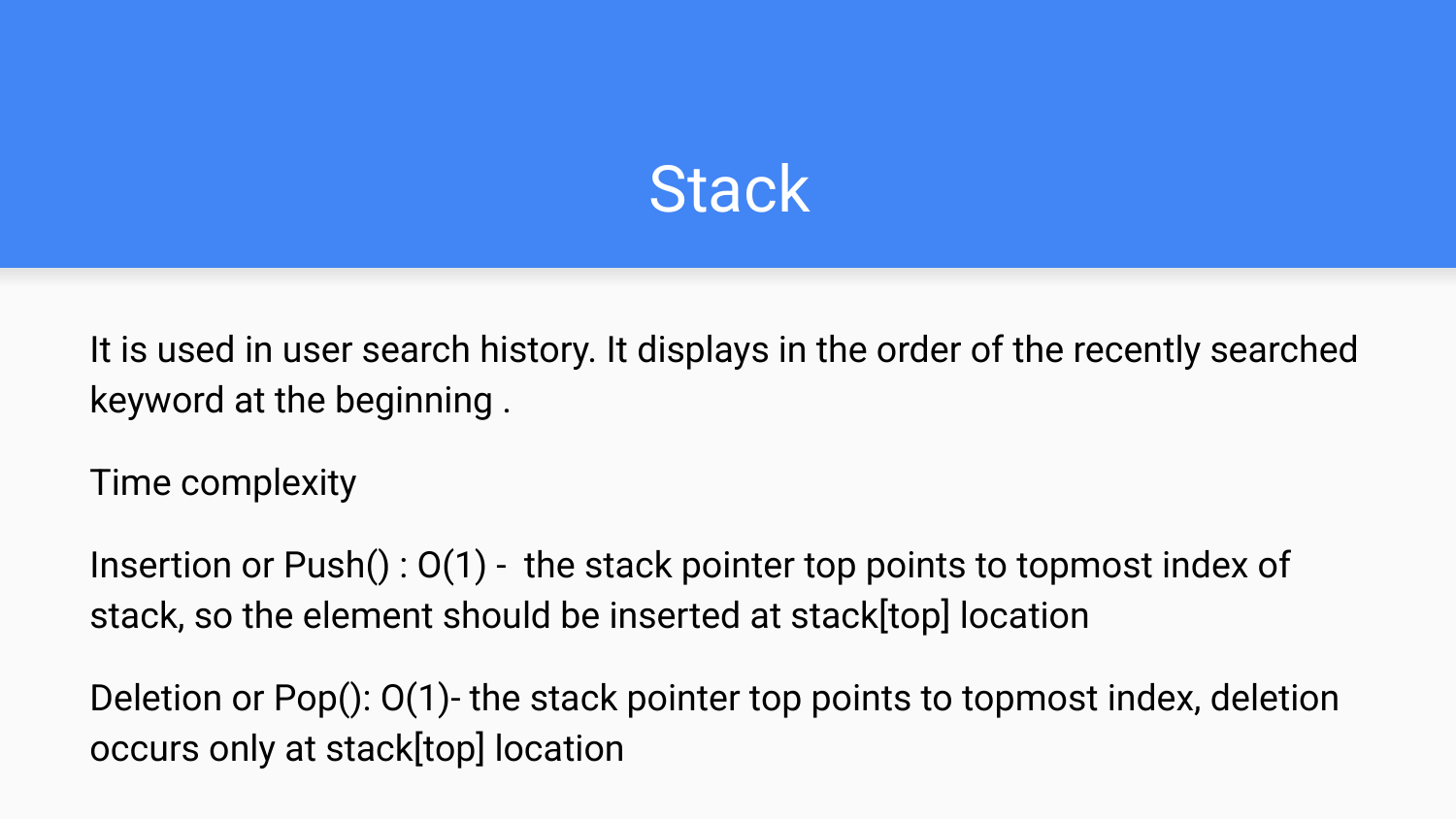

# Stack
It is used in user search history. It displays in the order of the recently searched keyword at the beginning .
Time complexity
Insertion or Push() : O(1) -  the stack pointer top points to topmost index of stack, so the element should be inserted at stack[top] location
Deletion or Pop(): O(1)- the stack pointer top points to topmost index, deletion occurs only at stack[top] location